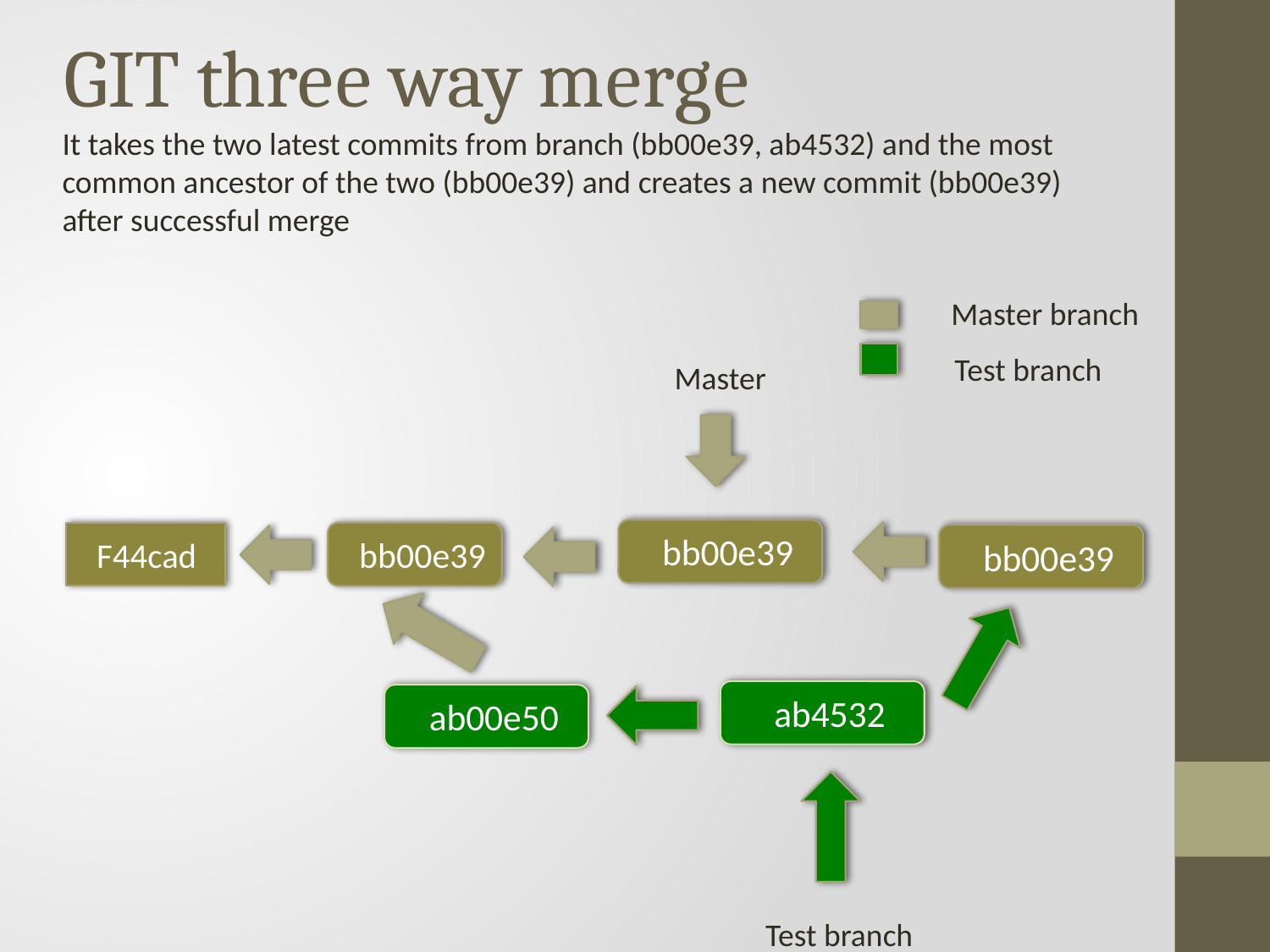

# GIT three way merge
It takes the two latest commits from branch (bb00e39, ab4532) and the most common ancestor of the two (bb00e39) and creates a new commit (bb00e39) after successful merge
Master branch

Test branch
Master

bb00e39

F44cad
bb00e39
bb00e39

ab4532
ab00e50

Test branch